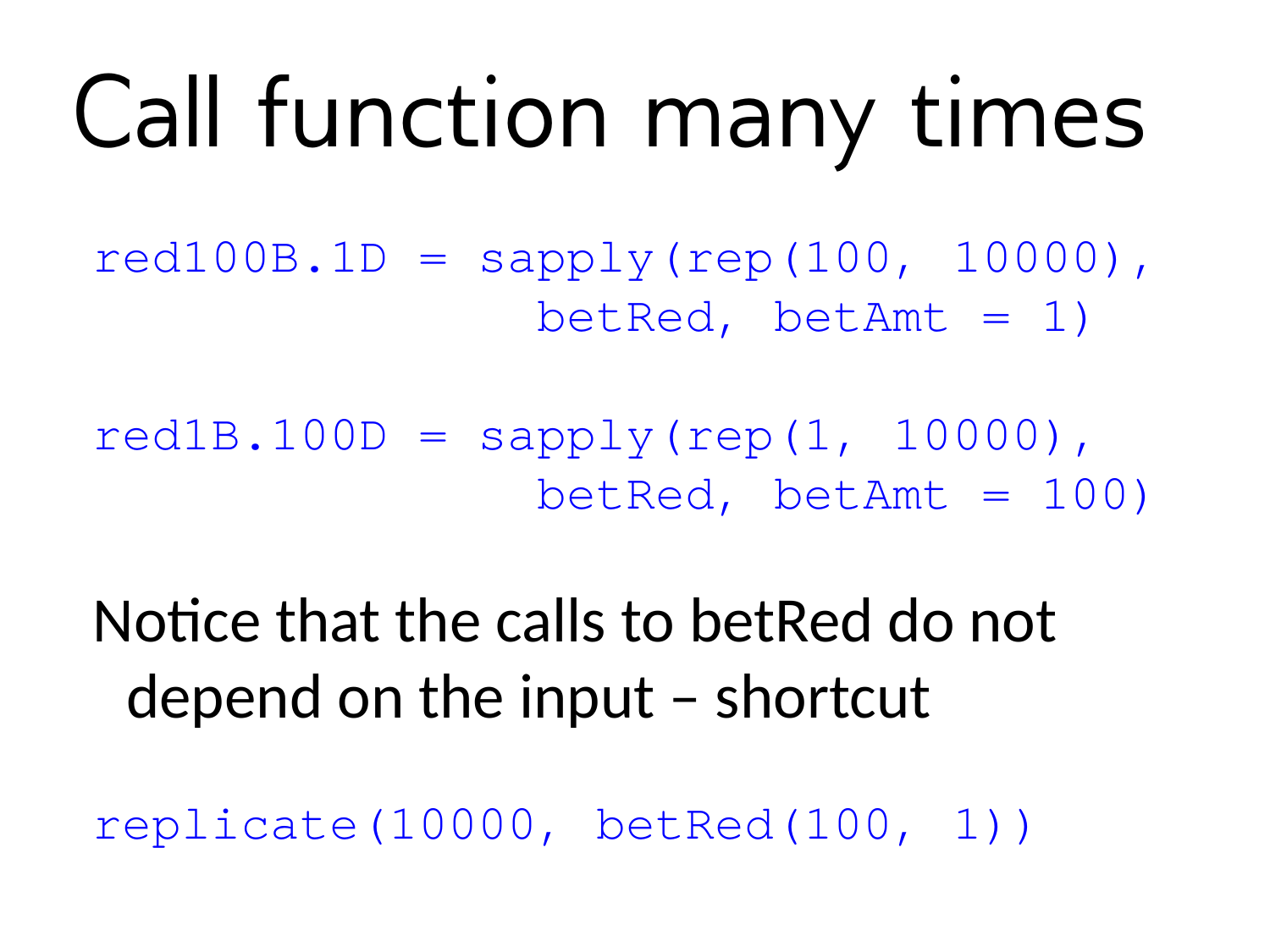

# Call function many times
red100B.1D = sapply(rep(100, 10000),
               betRed, betAmt = 1)

red1B.100D = sapply(rep(1, 10000),
               betRed, betAmt = 100)

Notice that the calls to betRed do not depend on the input – shortcut

replicate(10000, betRed(100, 1))